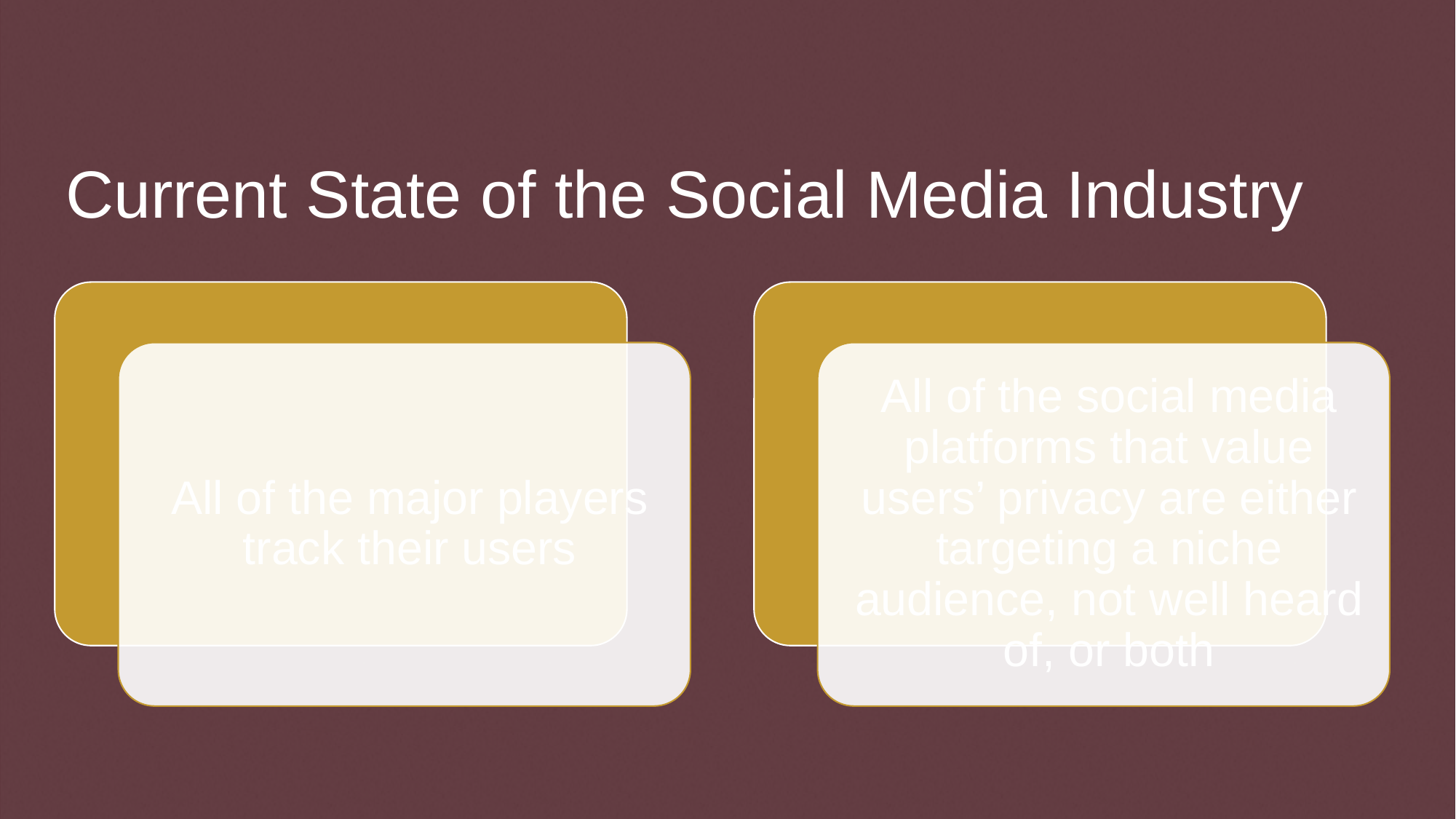

# Current State of the Social Media Industry
All of the major players track their users
All of the social media platforms that value users’ privacy are either targeting a niche audience, not well heard of, or both